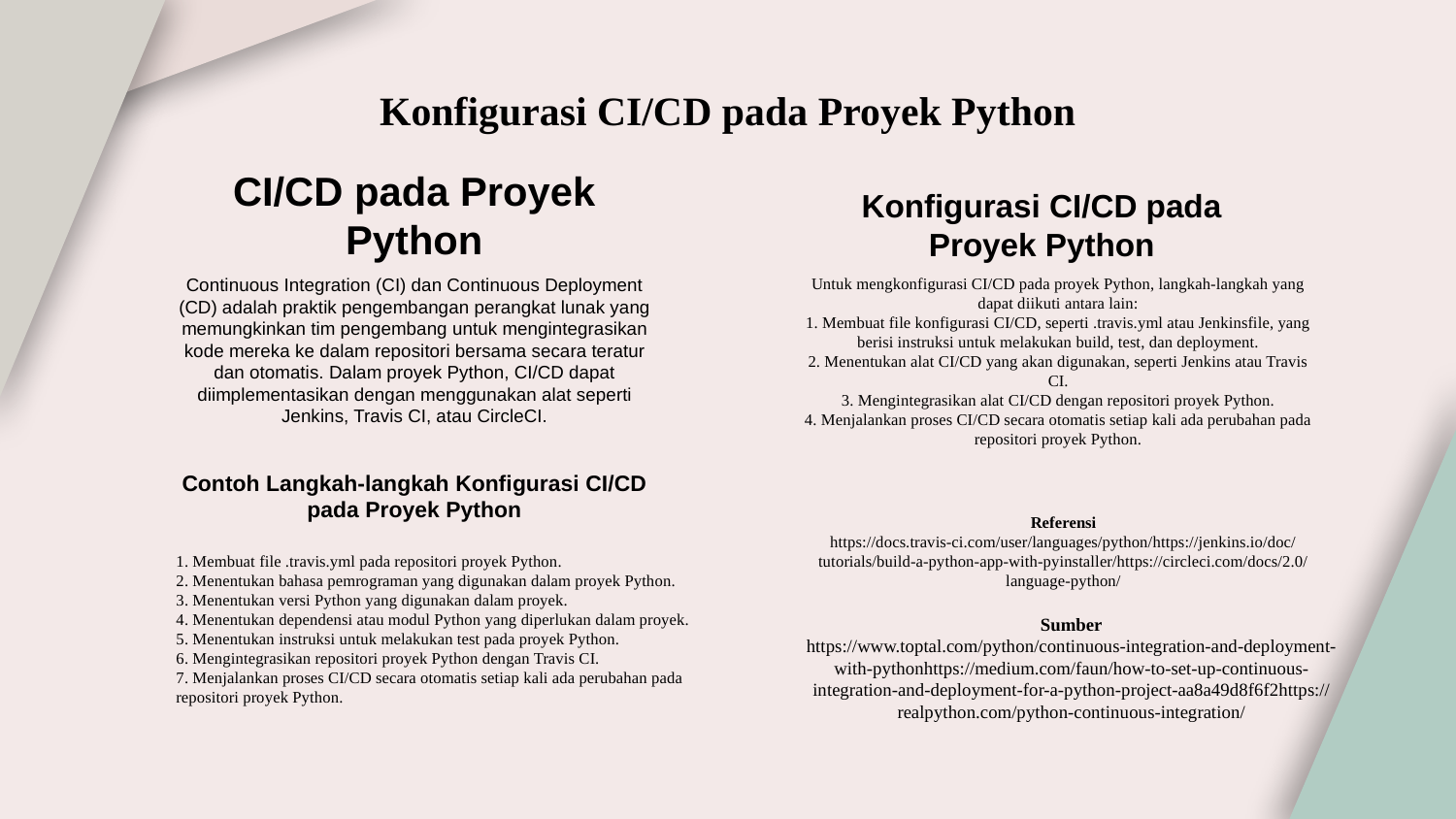

# Konfigurasi CI/CD pada Proyek Python
CI/CD pada Proyek Python
Konfigurasi CI/CD pada Proyek Python
Continuous Integration (CI) dan Continuous Deployment (CD) adalah praktik pengembangan perangkat lunak yang memungkinkan tim pengembang untuk mengintegrasikan kode mereka ke dalam repositori bersama secara teratur dan otomatis. Dalam proyek Python, CI/CD dapat diimplementasikan dengan menggunakan alat seperti Jenkins, Travis CI, atau CircleCI.
Untuk mengkonfigurasi CI/CD pada proyek Python, langkah-langkah yang dapat diikuti antara lain:
1. Membuat file konfigurasi CI/CD, seperti .travis.yml atau Jenkinsfile, yang berisi instruksi untuk melakukan build, test, dan deployment.
2. Menentukan alat CI/CD yang akan digunakan, seperti Jenkins atau Travis CI.
3. Mengintegrasikan alat CI/CD dengan repositori proyek Python.
4. Menjalankan proses CI/CD secara otomatis setiap kali ada perubahan pada repositori proyek Python.

Contoh Langkah-langkah Konfigurasi CI/CD pada Proyek Python
Referensi
https://docs.travis-ci.com/user/languages/python/https://jenkins.io/doc/tutorials/build-a-python-app-with-pyinstaller/https://circleci.com/docs/2.0/language-python/

1. Membuat file .travis.yml pada repositori proyek Python.
2. Menentukan bahasa pemrograman yang digunakan dalam proyek Python.
3. Menentukan versi Python yang digunakan dalam proyek.
4. Menentukan dependensi atau modul Python yang diperlukan dalam proyek.
5. Menentukan instruksi untuk melakukan test pada proyek Python.
6. Mengintegrasikan repositori proyek Python dengan Travis CI.
7. Menjalankan proses CI/CD secara otomatis setiap kali ada perubahan pada repositori proyek Python.

Sumber
https://www.toptal.com/python/continuous-integration-and-deployment-with-pythonhttps://medium.com/faun/how-to-set-up-continuous-integration-and-deployment-for-a-python-project-aa8a49d8f6f2https://realpython.com/python-continuous-integration/